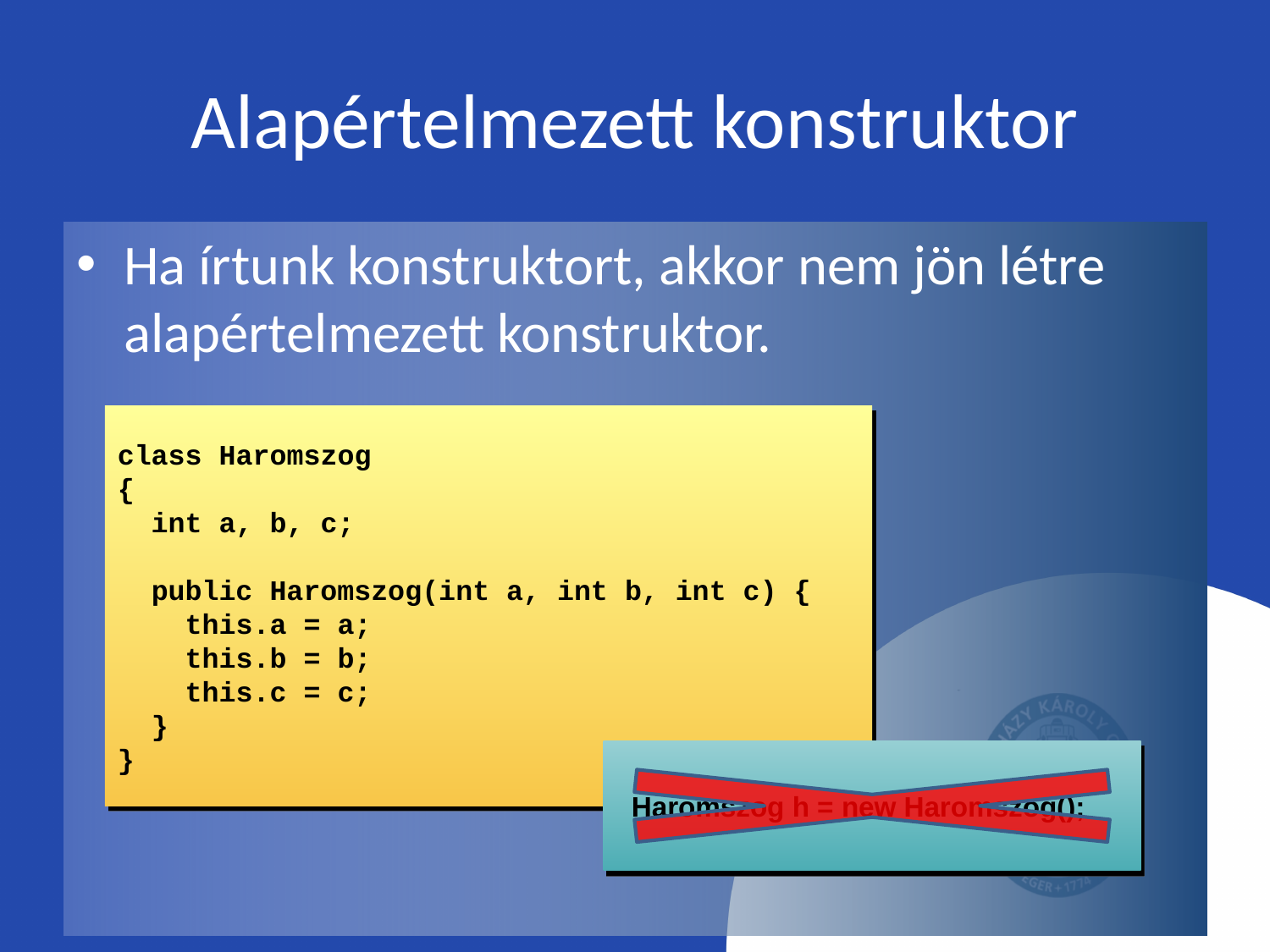

# Alapértelmezett konstruktor
Ha írtunk konstruktort, akkor nem jön létre alapértelmezett konstruktor.
class Haromszog
{
  int a, b, c;

  public Haromszog(int a, int b, int c) {
    this.a = a;
    this.b = b;
    this.c = c;
  }
}
  Haromszog h = new Haromszog();